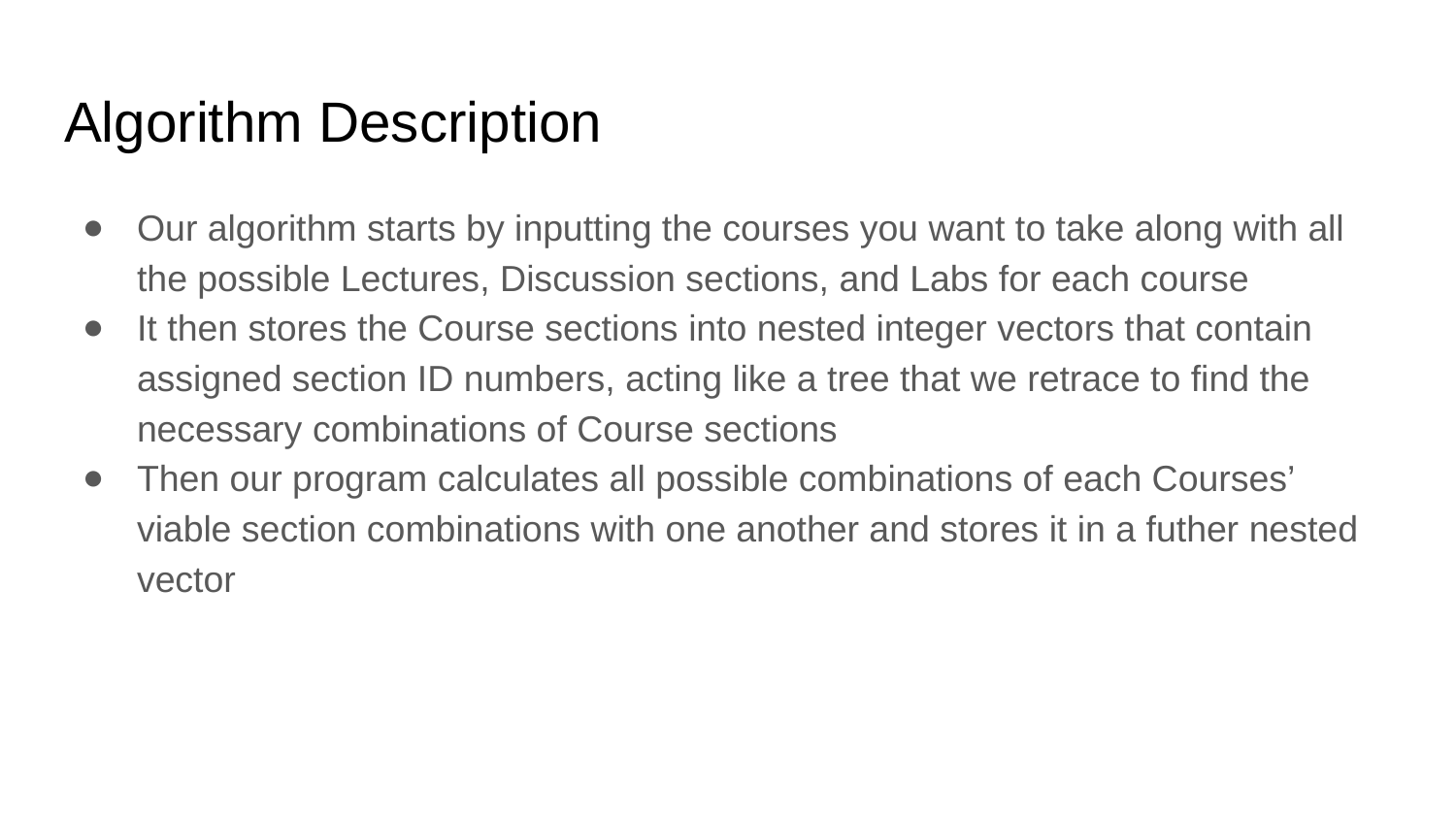

# Algorithm Description
Our algorithm starts by inputting the courses you want to take along with all the possible Lectures, Discussion sections, and Labs for each course
It then stores the Course sections into nested integer vectors that contain assigned section ID numbers, acting like a tree that we retrace to find the necessary combinations of Course sections
Then our program calculates all possible combinations of each Courses’ viable section combinations with one another and stores it in a futher nested vector